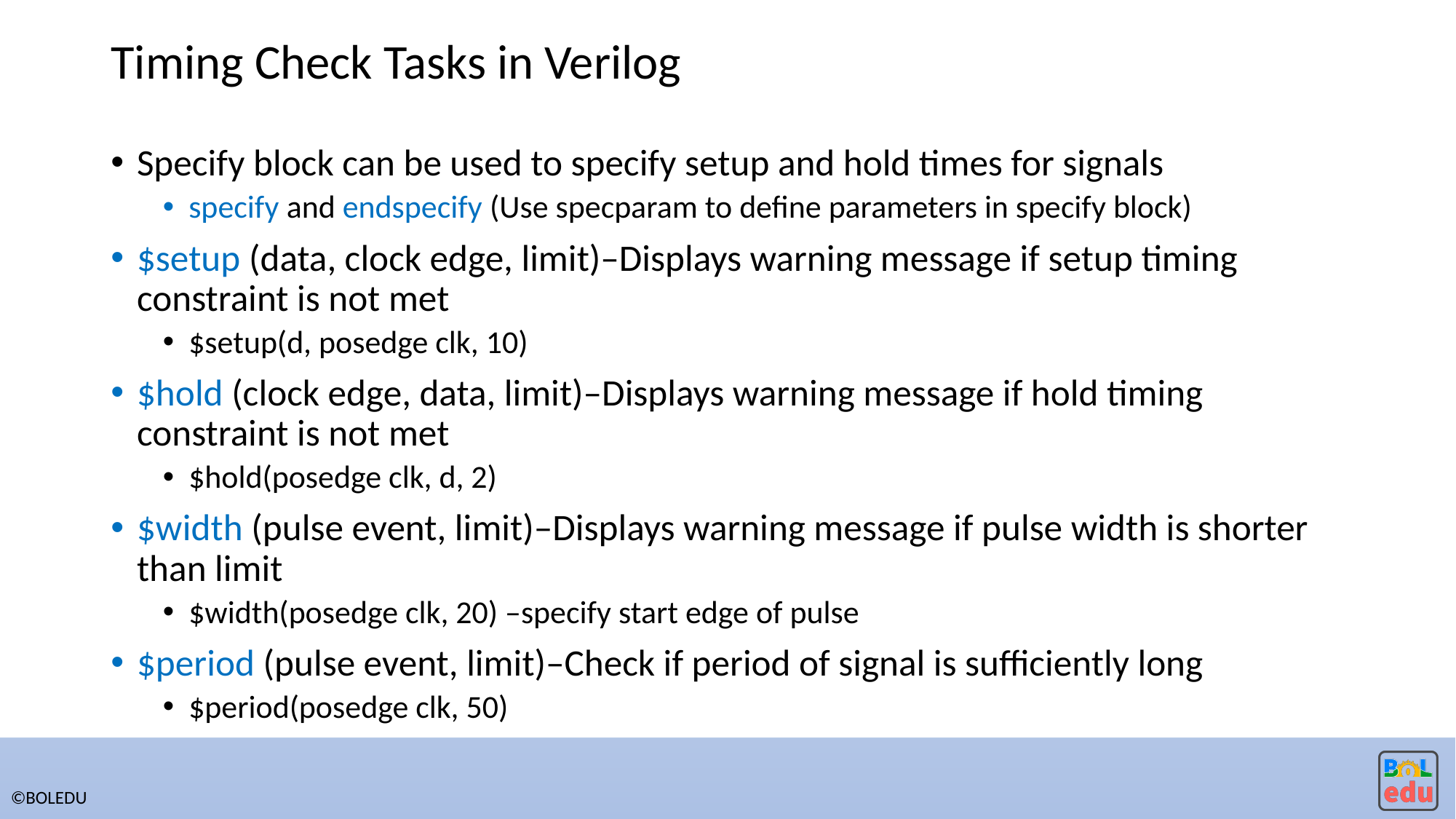

# Timing Check Tasks in Verilog
Specify block can be used to specify setup and hold times for signals
specify and endspecify (Use specparam to define parameters in specify block)
$setup (data, clock edge, limit)–Displays warning message if setup timing constraint is not met
$setup(d, posedge clk, 10)
$hold (clock edge, data, limit)–Displays warning message if hold timing constraint is not met
$hold(posedge clk, d, 2)
$width (pulse event, limit)–Displays warning message if pulse width is shorter than limit
$width(posedge clk, 20) –specify start edge of pulse
$period (pulse event, limit)–Check if period of signal is sufficiently long
$period(posedge clk, 50)